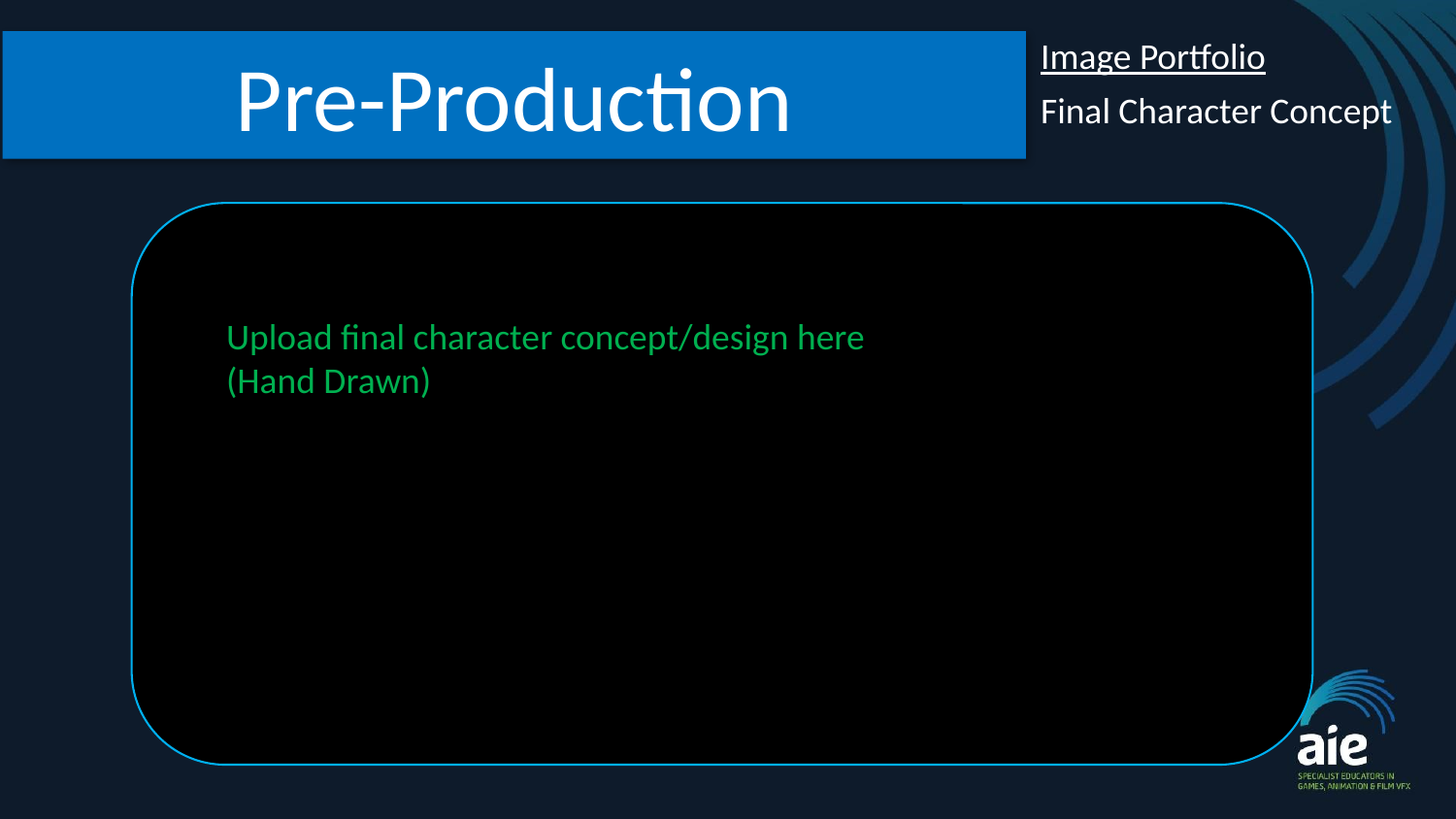

Pre-Production
Image Portfolio
Final Character Concept

Upload final character concept/design here
(Hand Drawn)